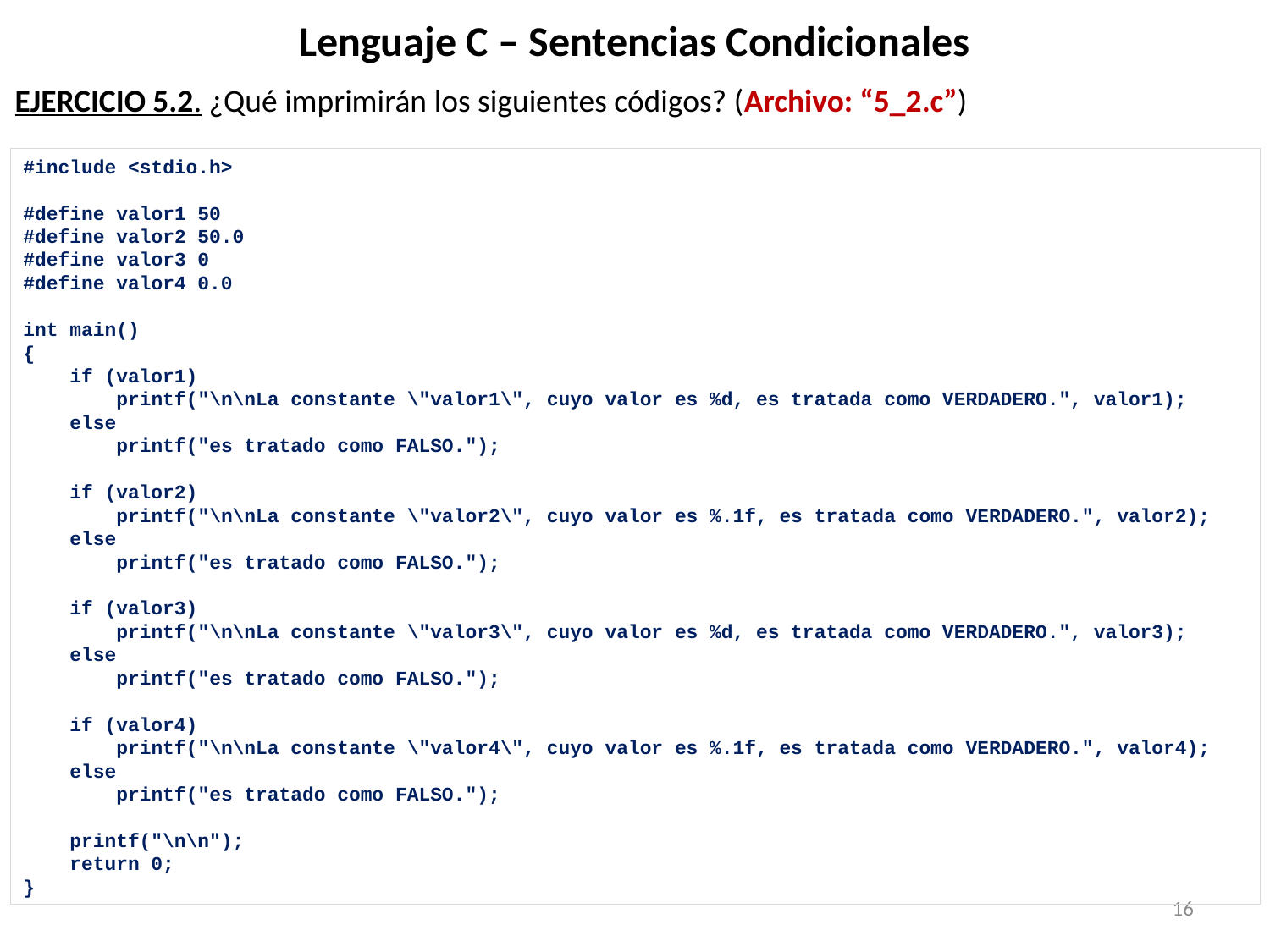

# Lenguaje C – Sentencias Condicionales
EJERCICIO 5.2. ¿Qué imprimirán los siguientes códigos? (Archivo: “5_2.c”)
#include <stdio.h>

#define valor1 50
#define valor2 50.0
#define valor3 0
#define valor4 0.0

int main()
{
    if (valor1)
        printf("\n\nLa constante \"valor1\", cuyo valor es %d, es tratada como VERDADERO.", valor1);
    else
        printf("es tratado como FALSO.");

    if (valor2)
        printf("\n\nLa constante \"valor2\", cuyo valor es %.1f, es tratada como VERDADERO.", valor2);
    else
        printf("es tratado como FALSO.");

    if (valor3)
        printf("\n\nLa constante \"valor3\", cuyo valor es %d, es tratada como VERDADERO.", valor3);
    else
        printf("es tratado como FALSO.");

    if (valor4)
        printf("\n\nLa constante \"valor4\", cuyo valor es %.1f, es tratada como VERDADERO.", valor4);
    else
        printf("es tratado como FALSO.");

    printf("\n\n");
    return 0;
}
16